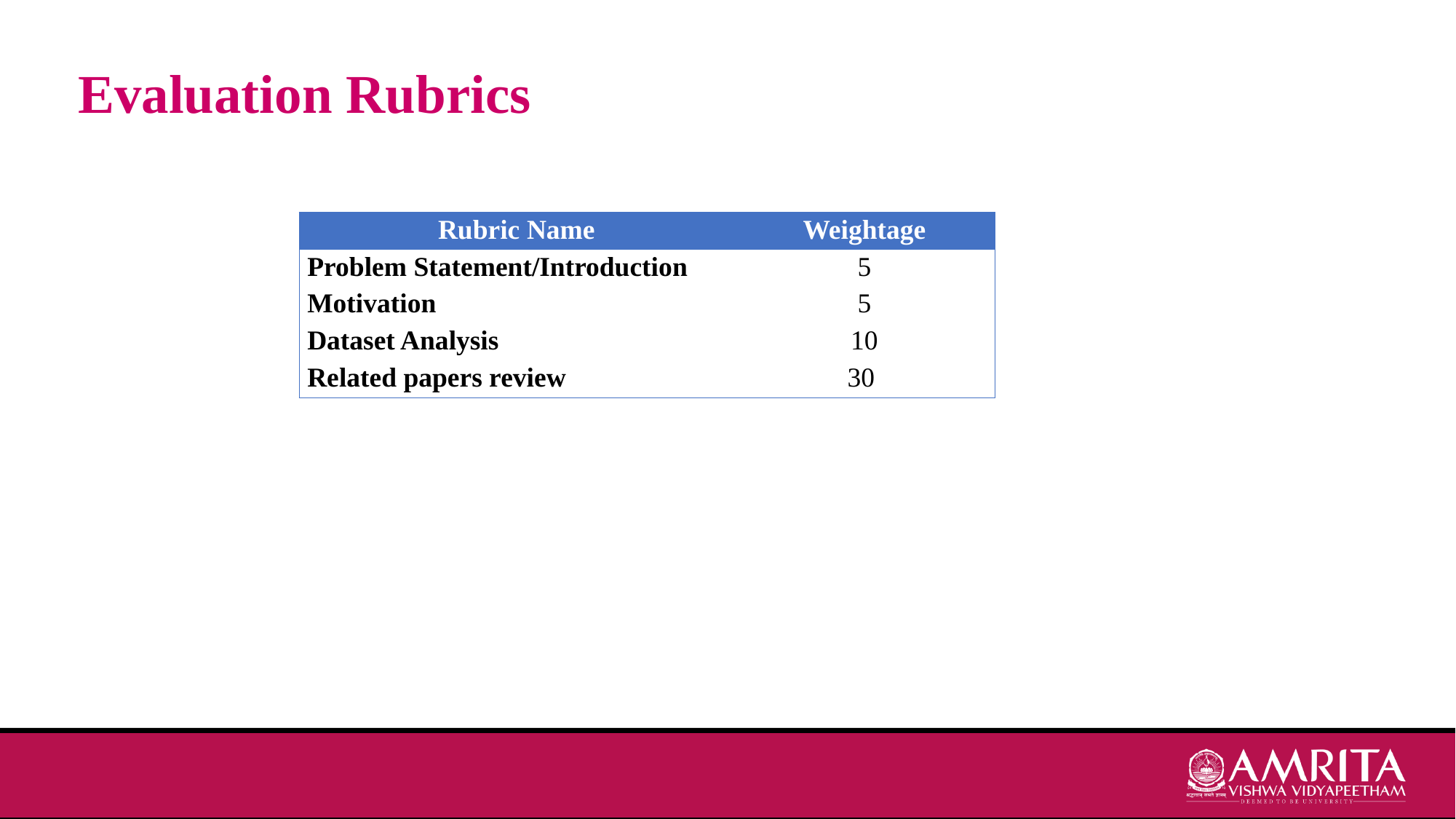

Evaluation Rubrics
| Rubric Name | Weightage |
| --- | --- |
| Problem Statement/Introduction | 5 |
| Motivation | 5 |
| Dataset Analysis | 10 |
| Related papers review | 30 |